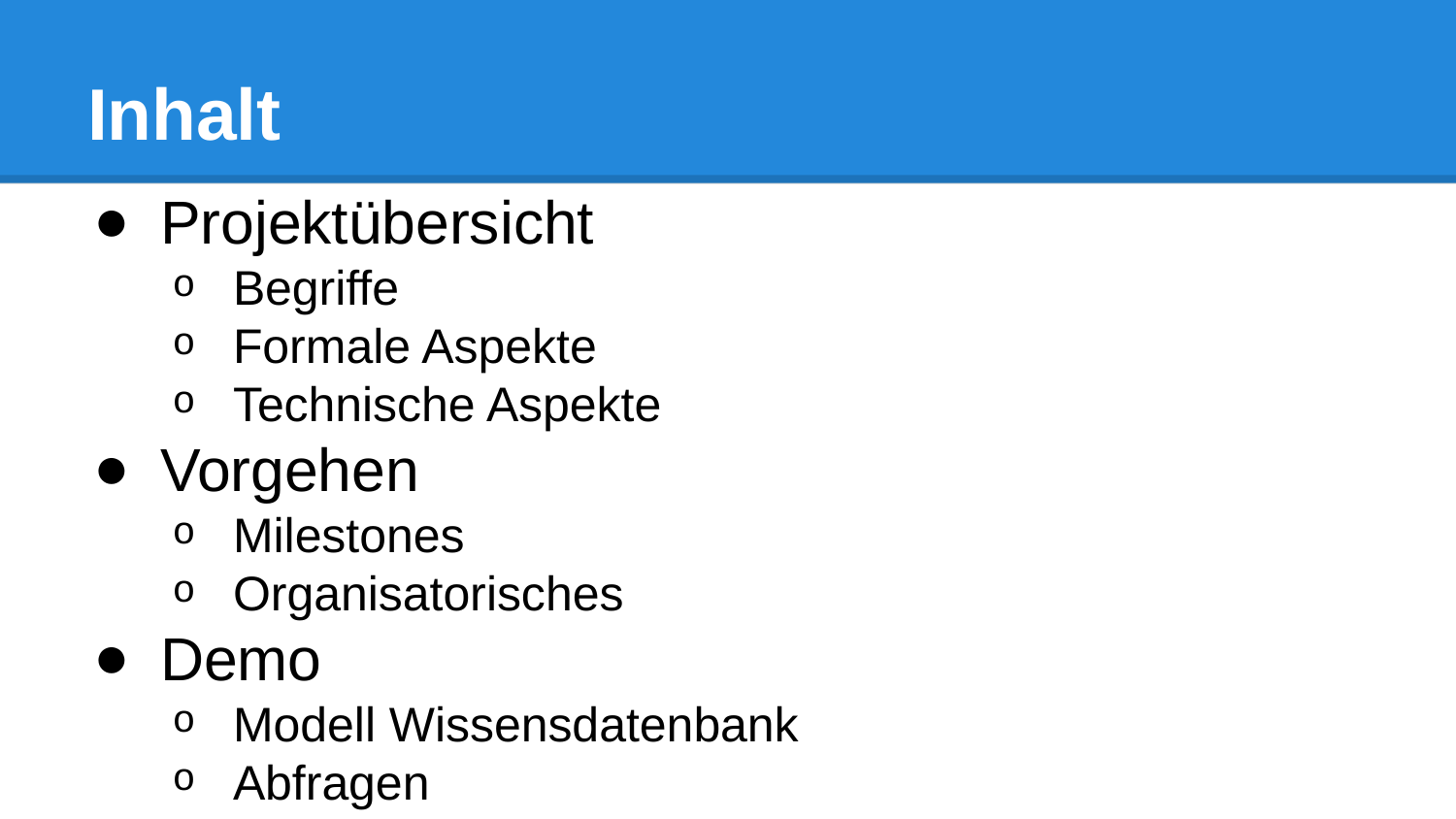

# Inhalt
Projektübersicht
Begriffe
Formale Aspekte
Technische Aspekte
Vorgehen
Milestones
Organisatorisches
Demo
Modell Wissensdatenbank
Abfragen